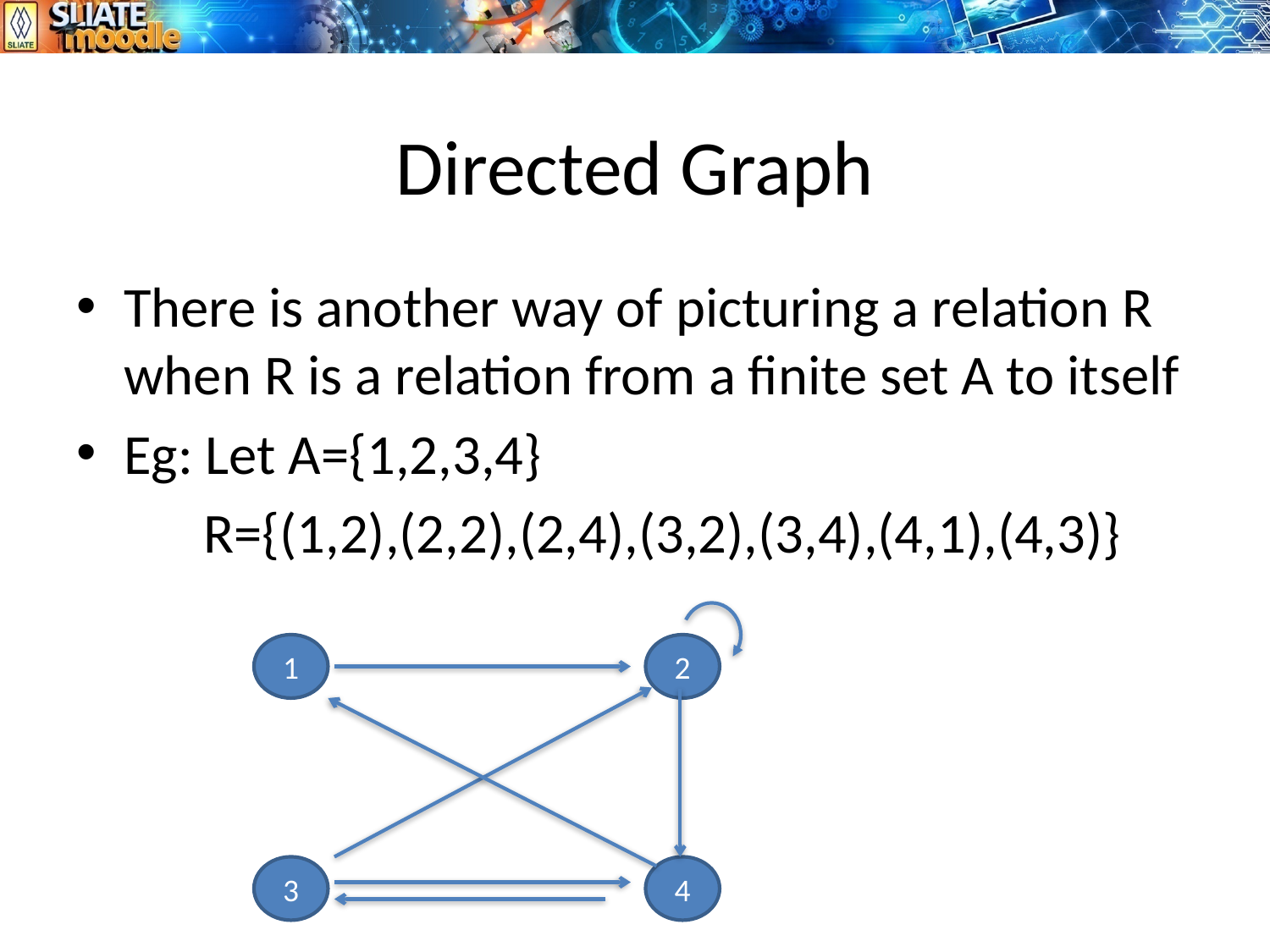

# Directed Graph
There is another way of picturing a relation R when R is a relation from a finite set A to itself
Eg: Let A={1,2,3,4}
	R={(1,2),(2,2),(2,4),(3,2),(3,4),(4,1),(4,3)}

1
2
3
4